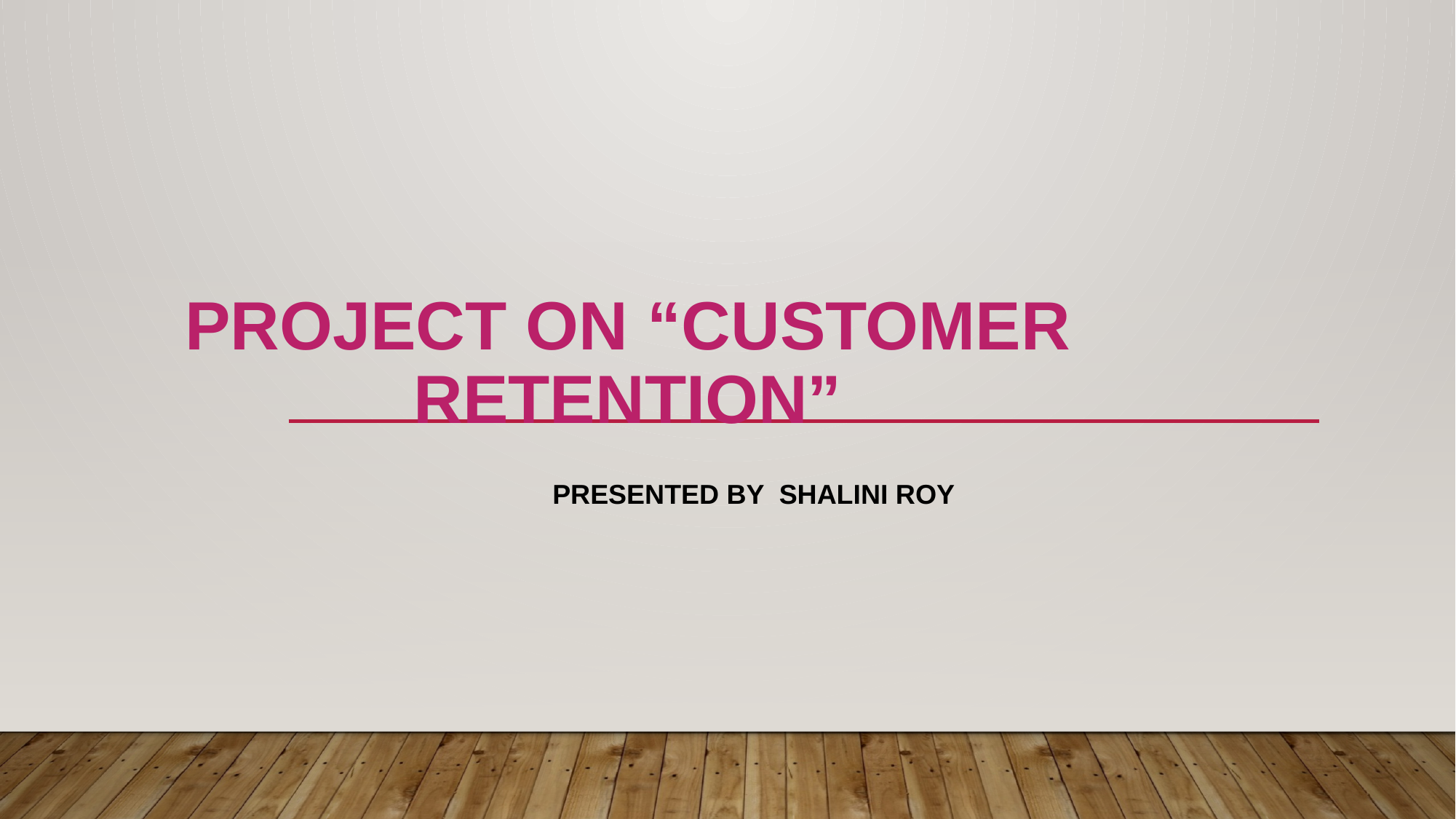

# Project On “Customer Retention”
Presented by  Shalini roy